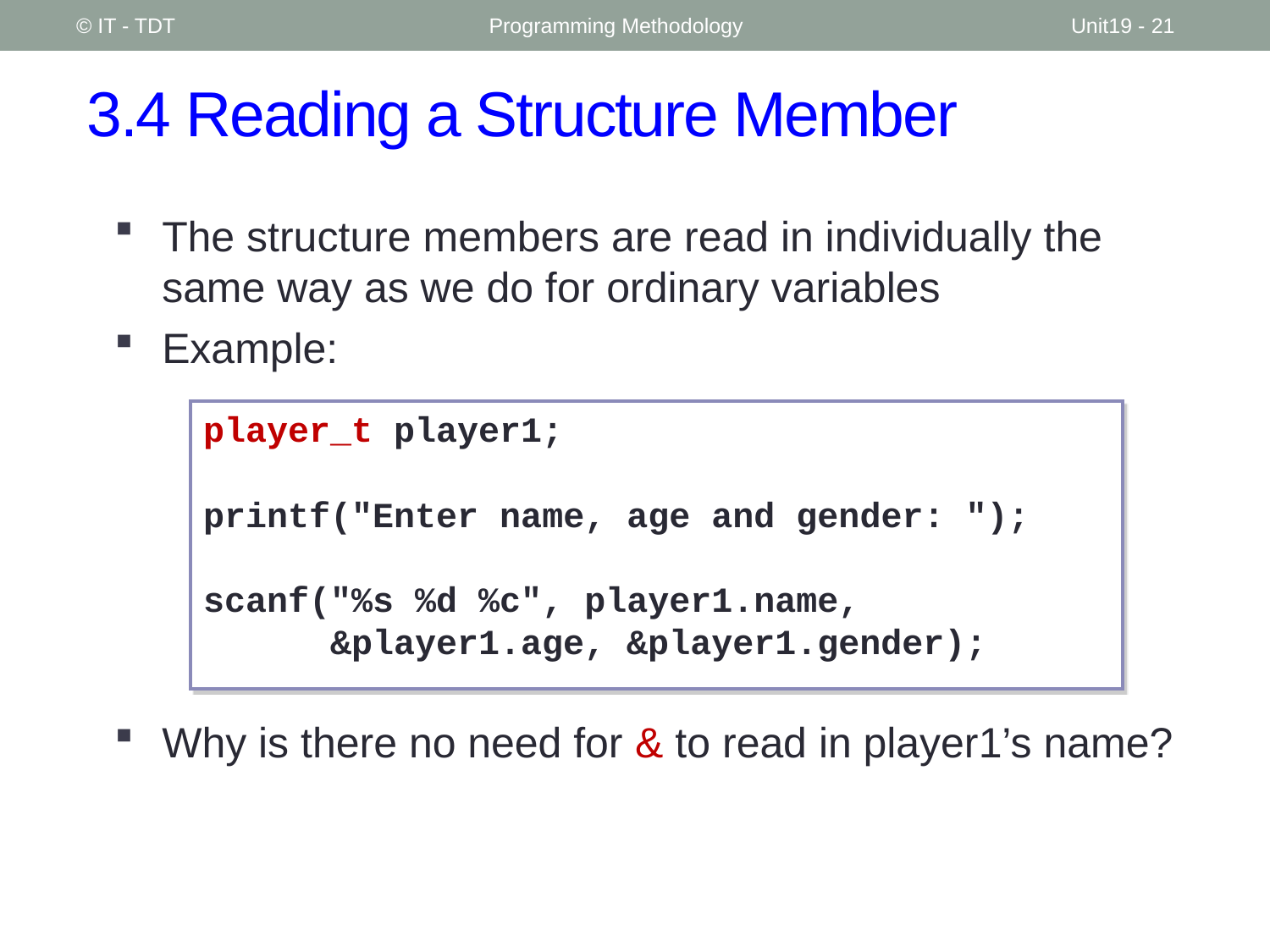

© IT - TDT
Programming Methodology
Unit19 - 21
# 3.4 Reading a Structure Member
The structure members are read in individually the same way as we do for ordinary variables
Example:
player_t player1;

printf("Enter name, age and gender: ");

scanf("%s %d %c", player1.name,
      &player1.age, &player1.gender);
Why is there no need for & to read in player1’s name?